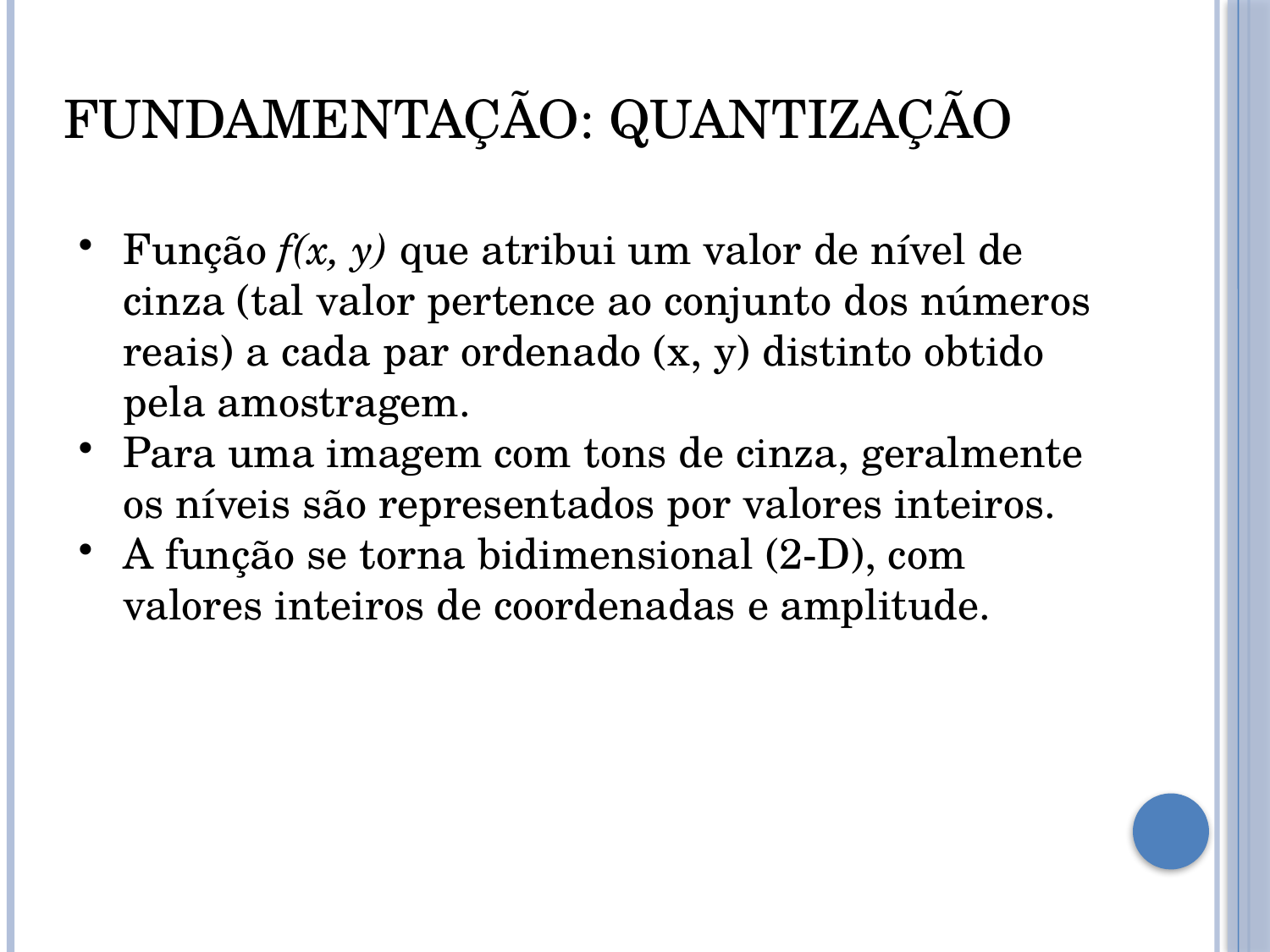

FUNDAMENTAÇÃO: QUANTIZAÇÃO
Função f(x, y) que atribui um valor de nível de cinza (tal valor pertence ao conjunto dos números reais) a cada par ordenado (x, y) distinto obtido pela amostragem.
Para uma imagem com tons de cinza, geralmente os níveis são representados por valores inteiros.
A função se torna bidimensional (2-D), com valores inteiros de coordenadas e amplitude.